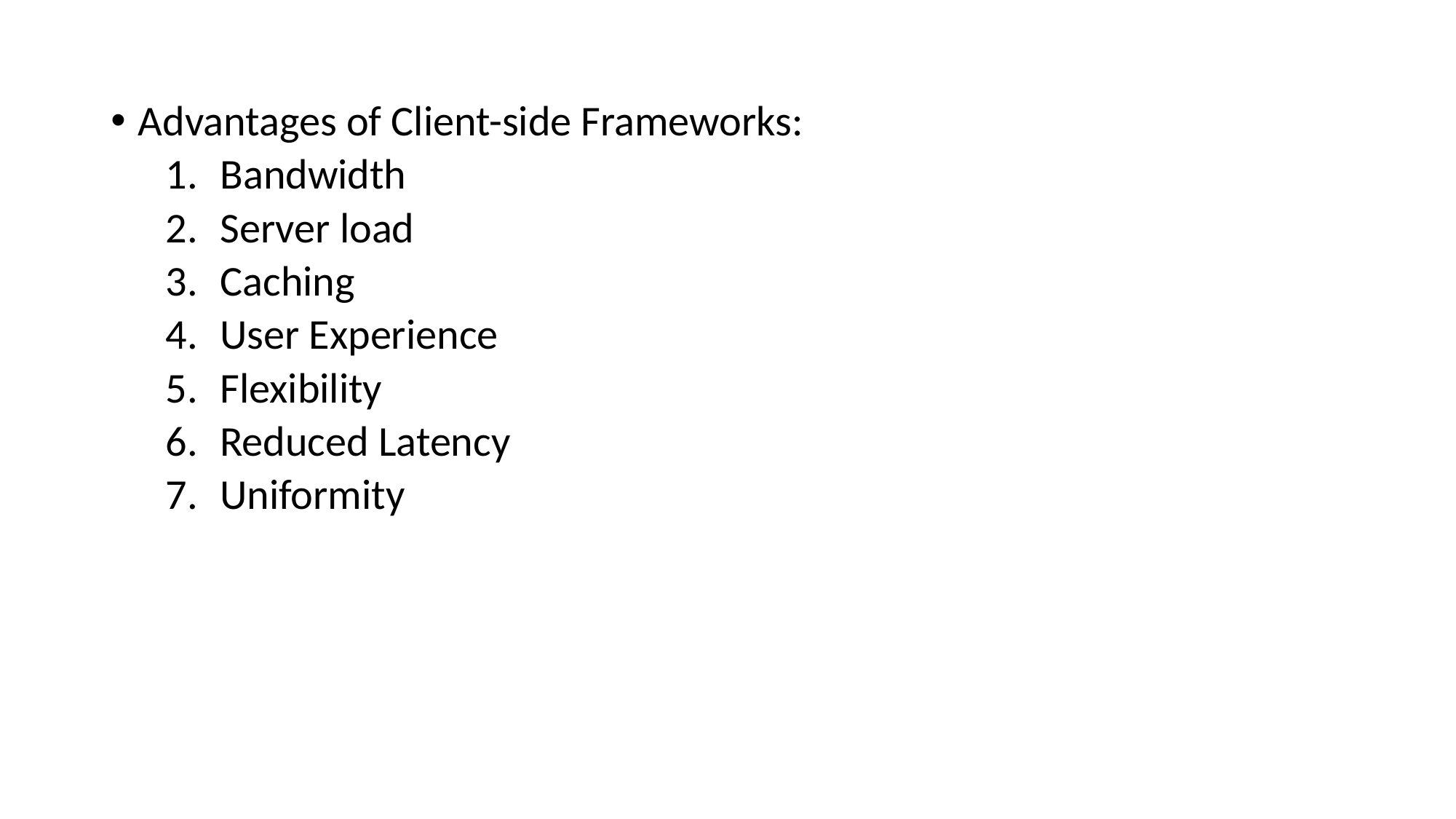

Advantages of Client-side Frameworks:
Bandwidth
Server load
Caching
User Experience
Flexibility
Reduced Latency
Uniformity